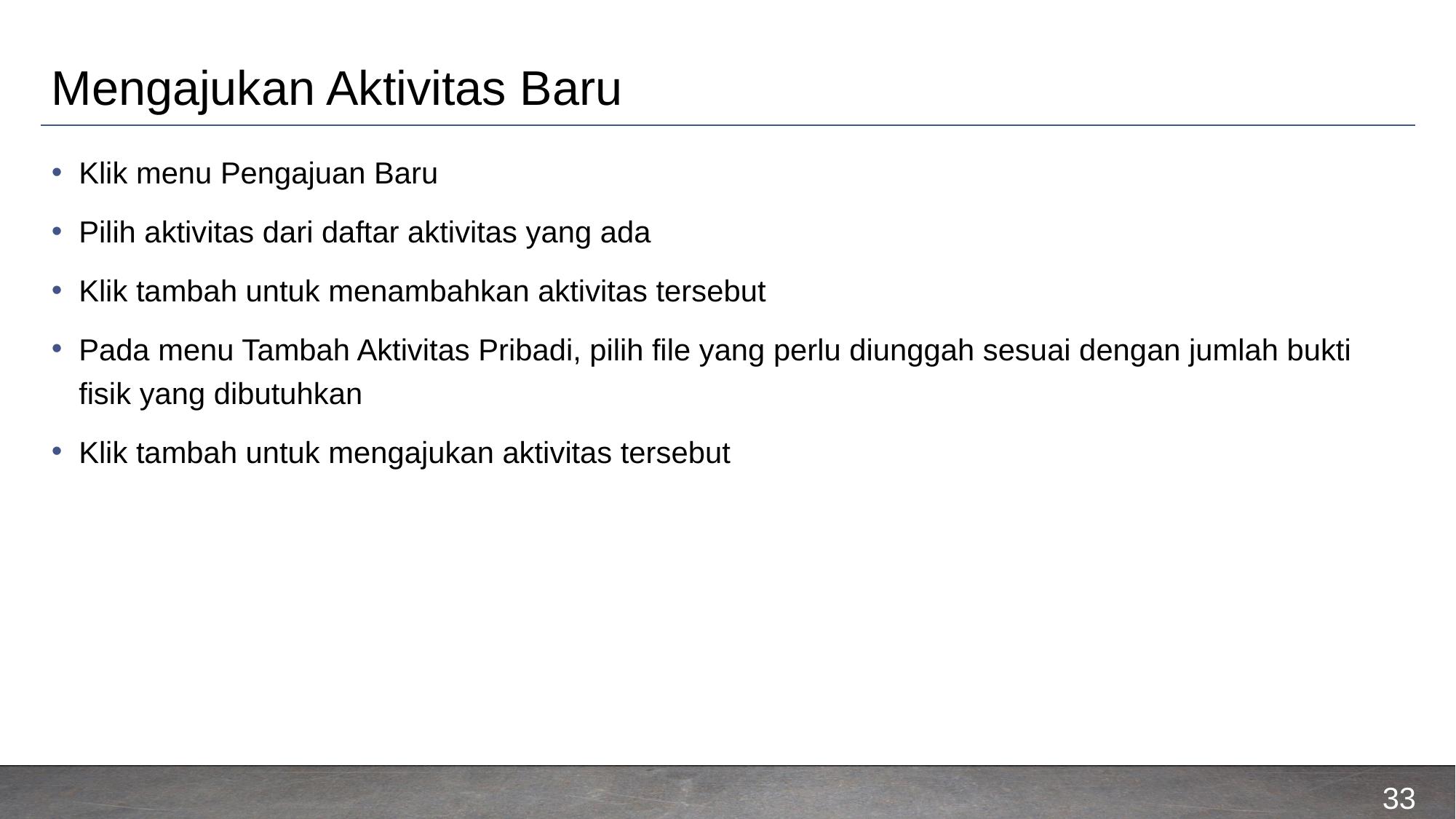

# Mengajukan Aktivitas Baru
Klik menu Pengajuan Baru
Pilih aktivitas dari daftar aktivitas yang ada
Klik tambah untuk menambahkan aktivitas tersebut
Pada menu Tambah Aktivitas Pribadi, pilih file yang perlu diunggah sesuai dengan jumlah bukti fisik yang dibutuhkan
Klik tambah untuk mengajukan aktivitas tersebut